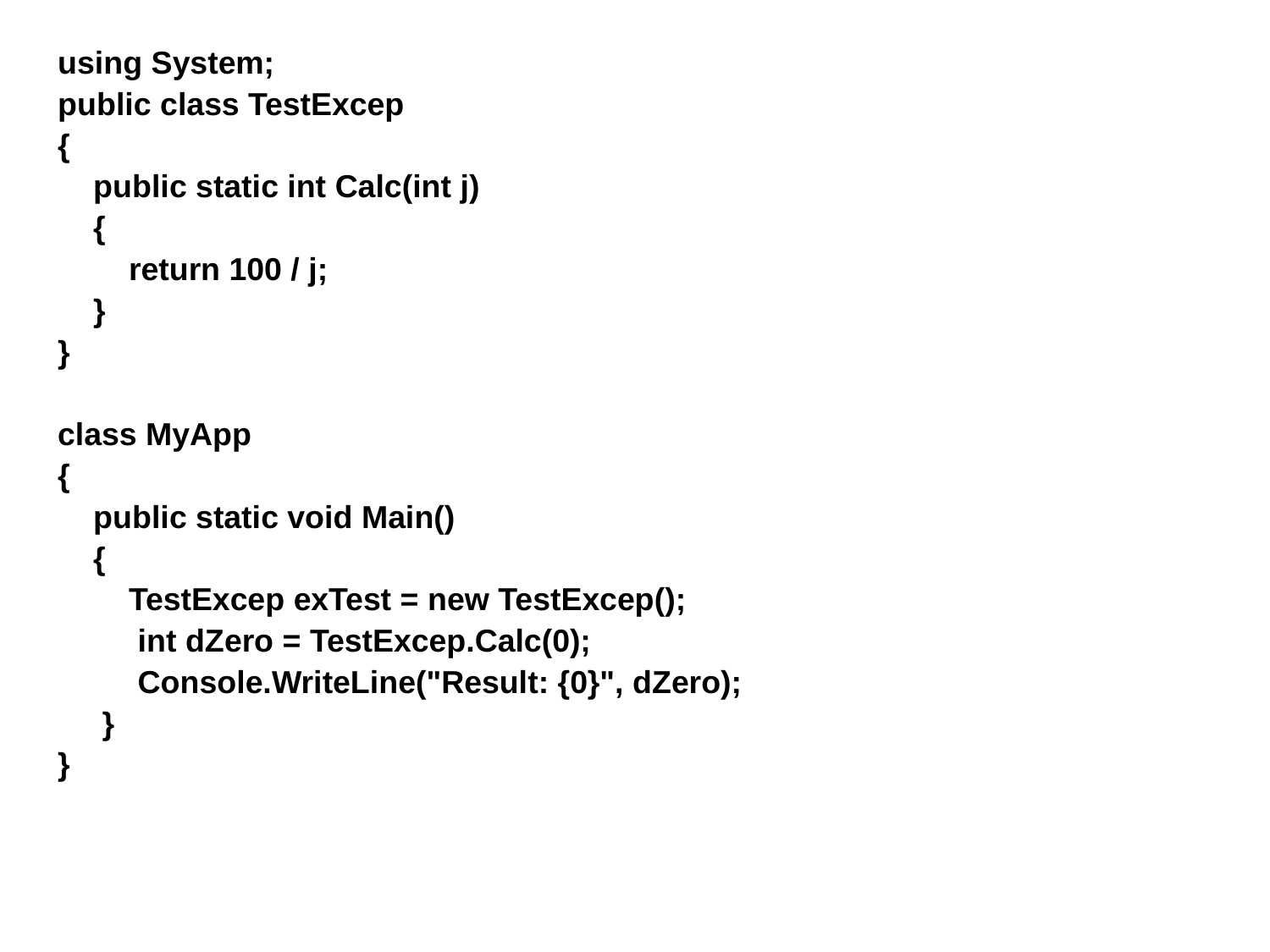

using System;
public class TestExcep
{
    public static int Calc(int j)
    {
        return 100 / j;
    }
}

class MyApp
{
    public static void Main()
    {
        TestExcep exTest = new TestExcep();
         int dZero = TestExcep.Calc(0);
         Console.WriteLine("Result: {0}", dZero);
     }
}